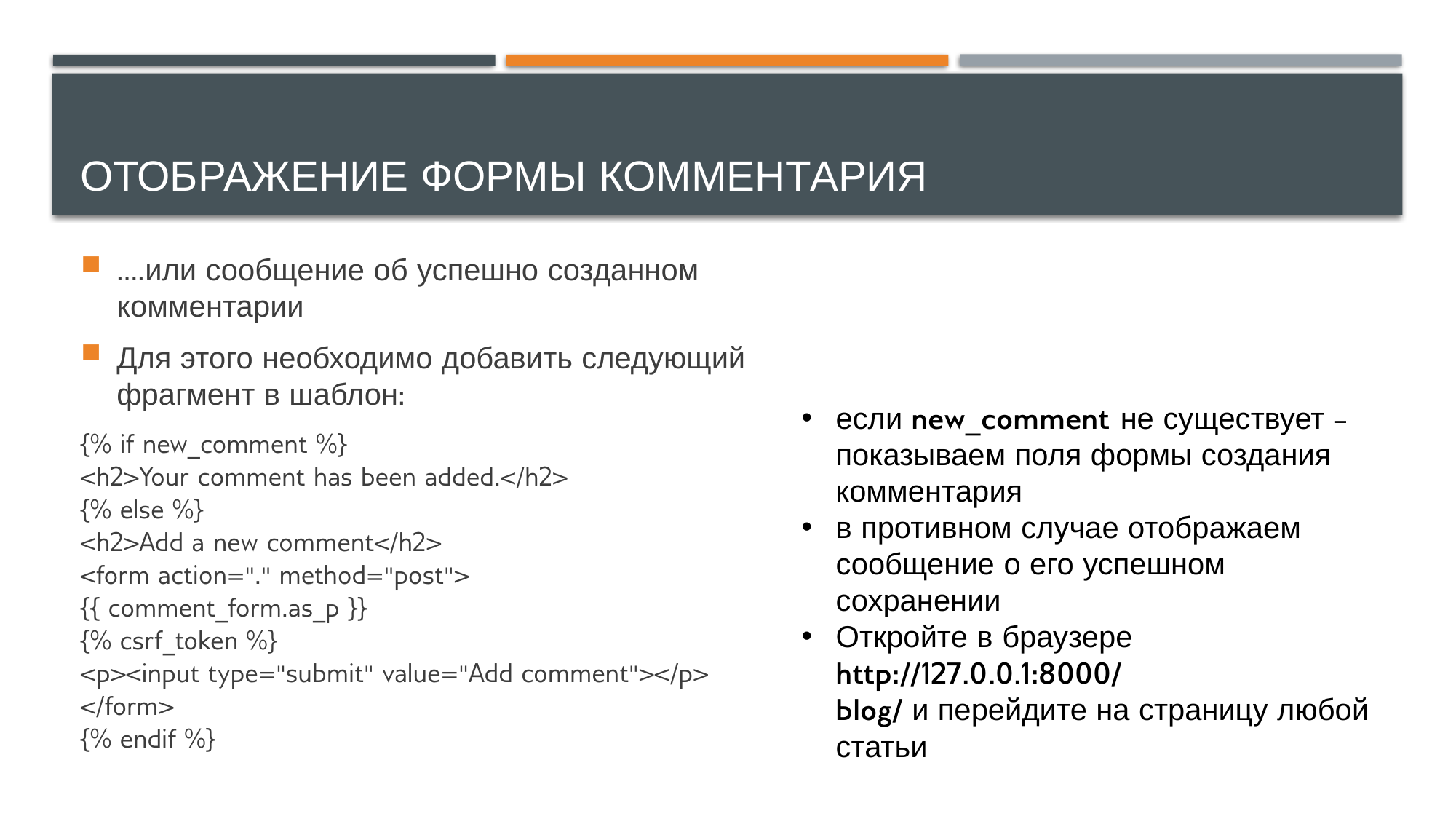

# отображение формы комментария
….или сообщение об успешно созданном комментарии
Для этого необходимо добавить следующий фрагмент в шаблон:
{% if new_comment %}
<h2>Your comment has been added.</h2>
{% else %}
<h2>Add a new comment</h2>
<form action="." method="post">
{{ comment_form.as_p }}
{% csrf_token %}
<p><input type="submit" value="Add comment"></p>
</form>
{% endif %}
если new_comment не существует – показываем поля формы создания комментария
в противном случае отображаем сообщение о его успешном сохранении
Откройте в браузере http://127.0.0.1:8000/
blog/ и перейдите на страницу любой статьи